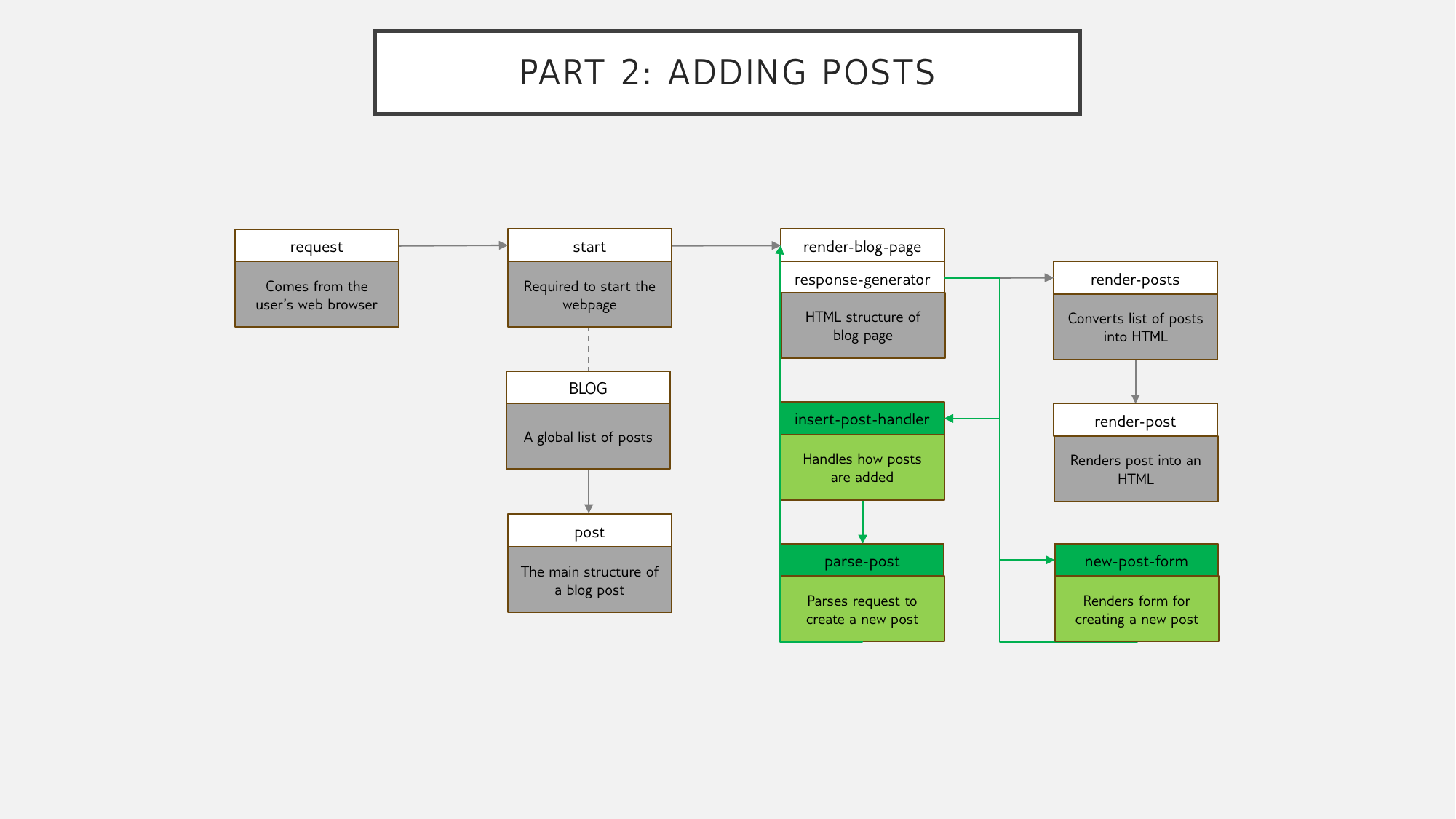

# Part 2: Adding Posts
start
render-blog-page
request
response-generator
render-posts
Comes from the user’s web browser
Required to start the webpage
HTML structure of blog page
Converts list of posts into HTML
BLOG
insert-post-handler
render-post
A global list of posts
Handles how posts are added
Renders post into an HTML
post
new-post-form
parse-post
The main structure of a blog post
Parses request to create a new post
Renders form for creating a new post